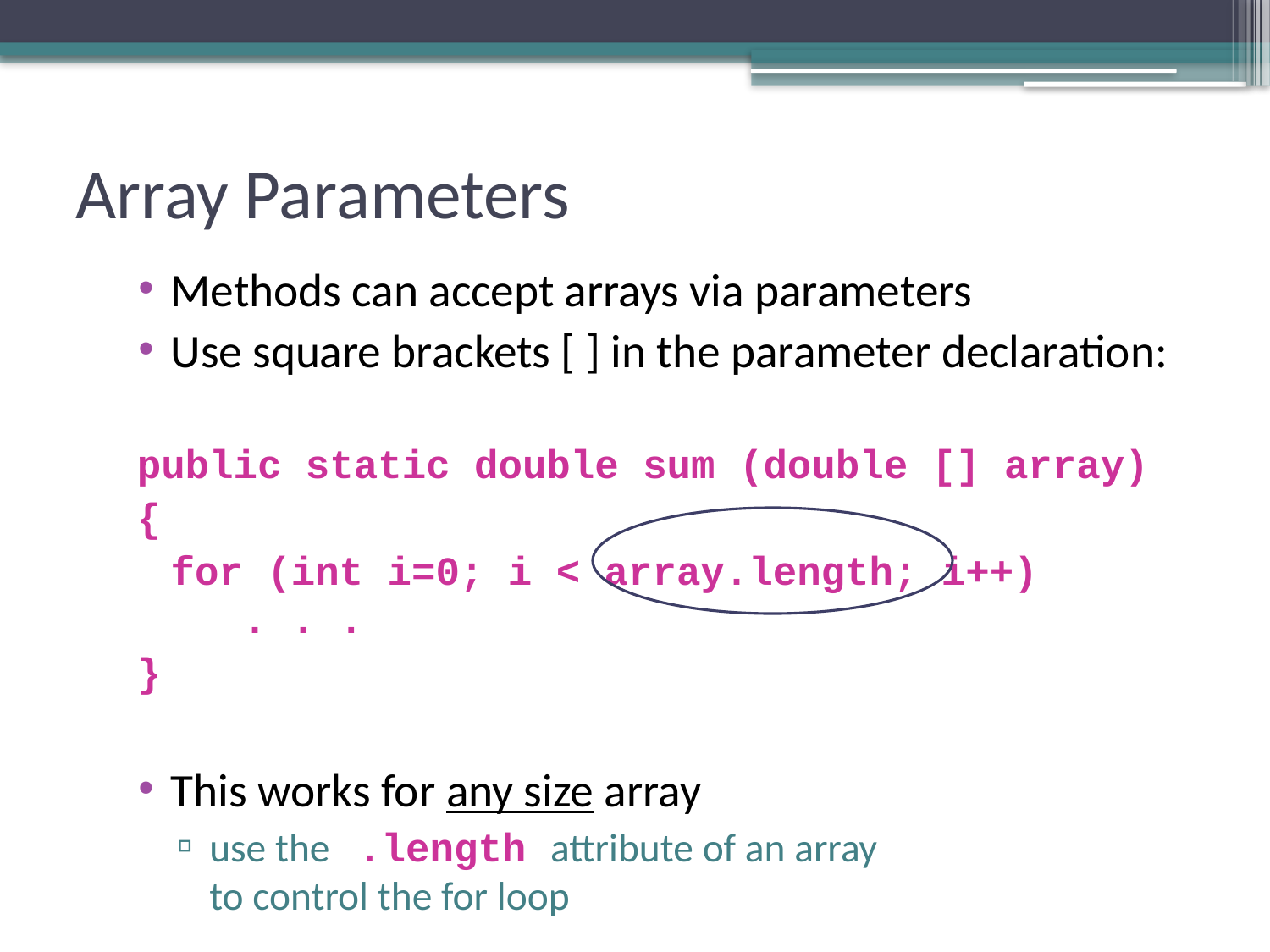

# Array Parameters
Methods can accept arrays via parameters
Use square brackets [ ] in the parameter declaration:
public static double sum (double [] array)
{
	for (int i=0; i < array.length; i++)
   . . .
}

This works for any size array
use the   .length attribute of an array
to control the for loop